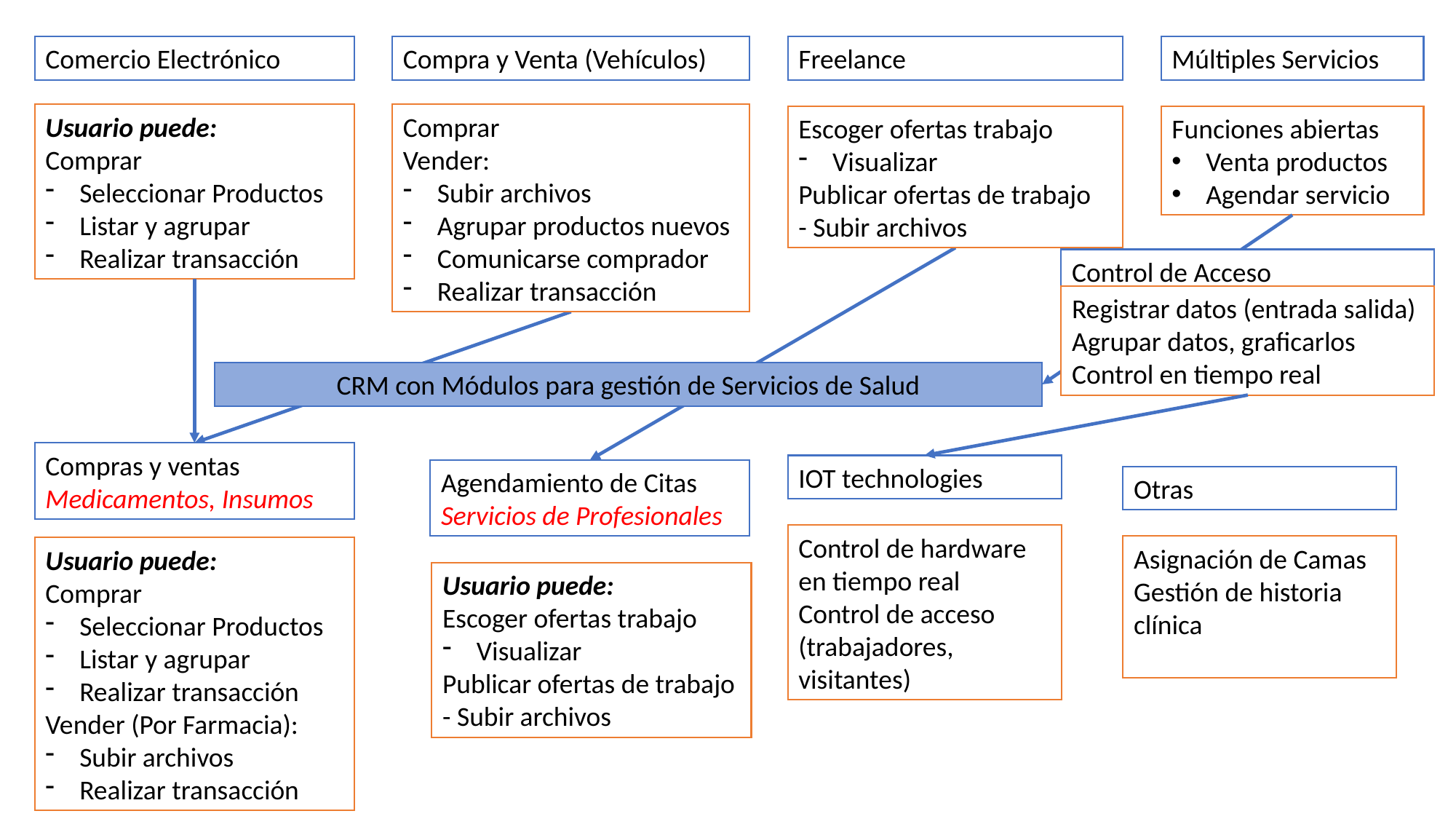

Comercio Electrónico
Compra y Venta (Vehículos)
Freelance
Múltiples Servicios
Usuario puede:
Comprar
Seleccionar Productos
Listar y agrupar
Realizar transacción
Comprar
Vender:
Subir archivos
Agrupar productos nuevos
Comunicarse comprador
Realizar transacción
Escoger ofertas trabajo
Visualizar
Publicar ofertas de trabajo
- Subir archivos
Funciones abiertas
Venta productos
Agendar servicio
Control de Acceso
Registrar datos (entrada salida)
Agrupar datos, graficarlos
Control en tiempo real
CRM con Módulos para gestión de Servicios de Salud
Compras y ventas
Medicamentos, Insumos
IOT technologies
Agendamiento de Citas
Servicios de Profesionales
Otras
Control de hardware en tiempo real
Control de acceso (trabajadores, visitantes)
Asignación de Camas
Gestión de historia clínica

Usuario puede:
Comprar
Seleccionar Productos
Listar y agrupar
Realizar transacción
Vender (Por Farmacia):
Subir archivos
Realizar transacción
Usuario puede:
Escoger ofertas trabajo
Visualizar
Publicar ofertas de trabajo
- Subir archivos